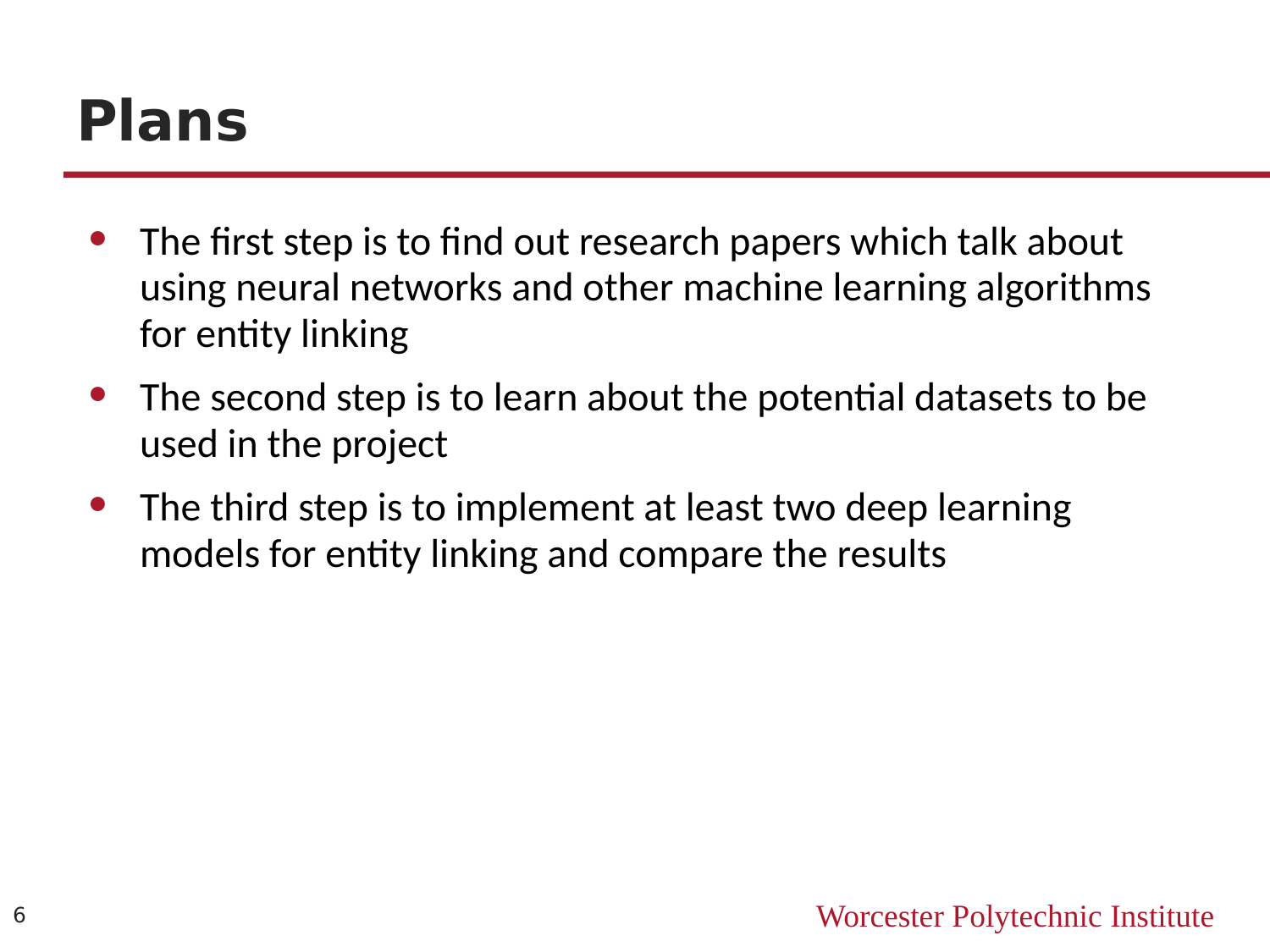

# Plans
The first step is to find out research papers which talk about using neural networks and other machine learning algorithms for entity linking
The second step is to learn about the potential datasets to be used in the project
The third step is to implement at least two deep learning models for entity linking and compare the results
6